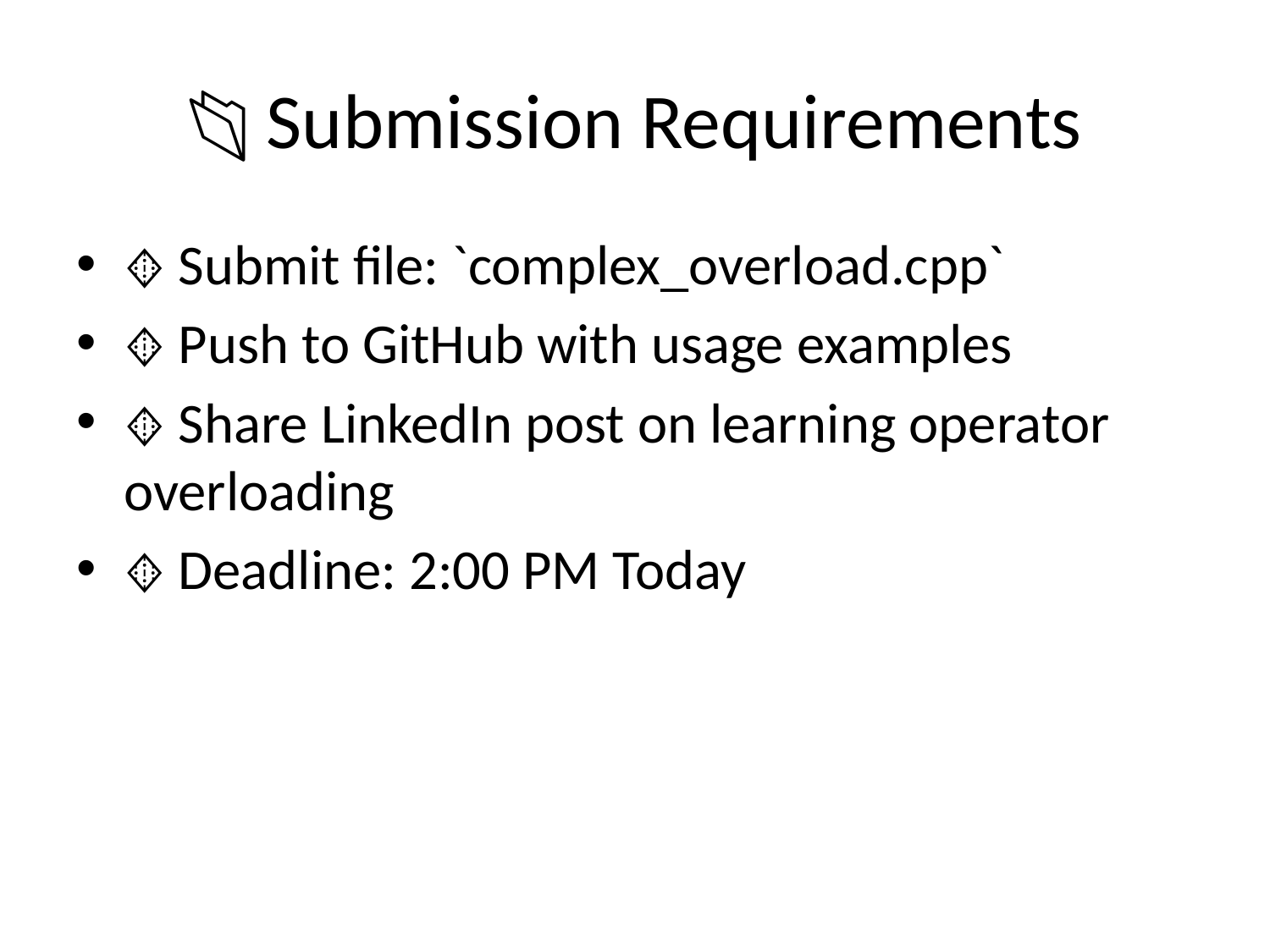

# 📂 Submission Requirements
🔸 Submit file: `complex_overload.cpp`
🔸 Push to GitHub with usage examples
🔸 Share LinkedIn post on learning operator overloading
🔸 Deadline: 2:00 PM Today